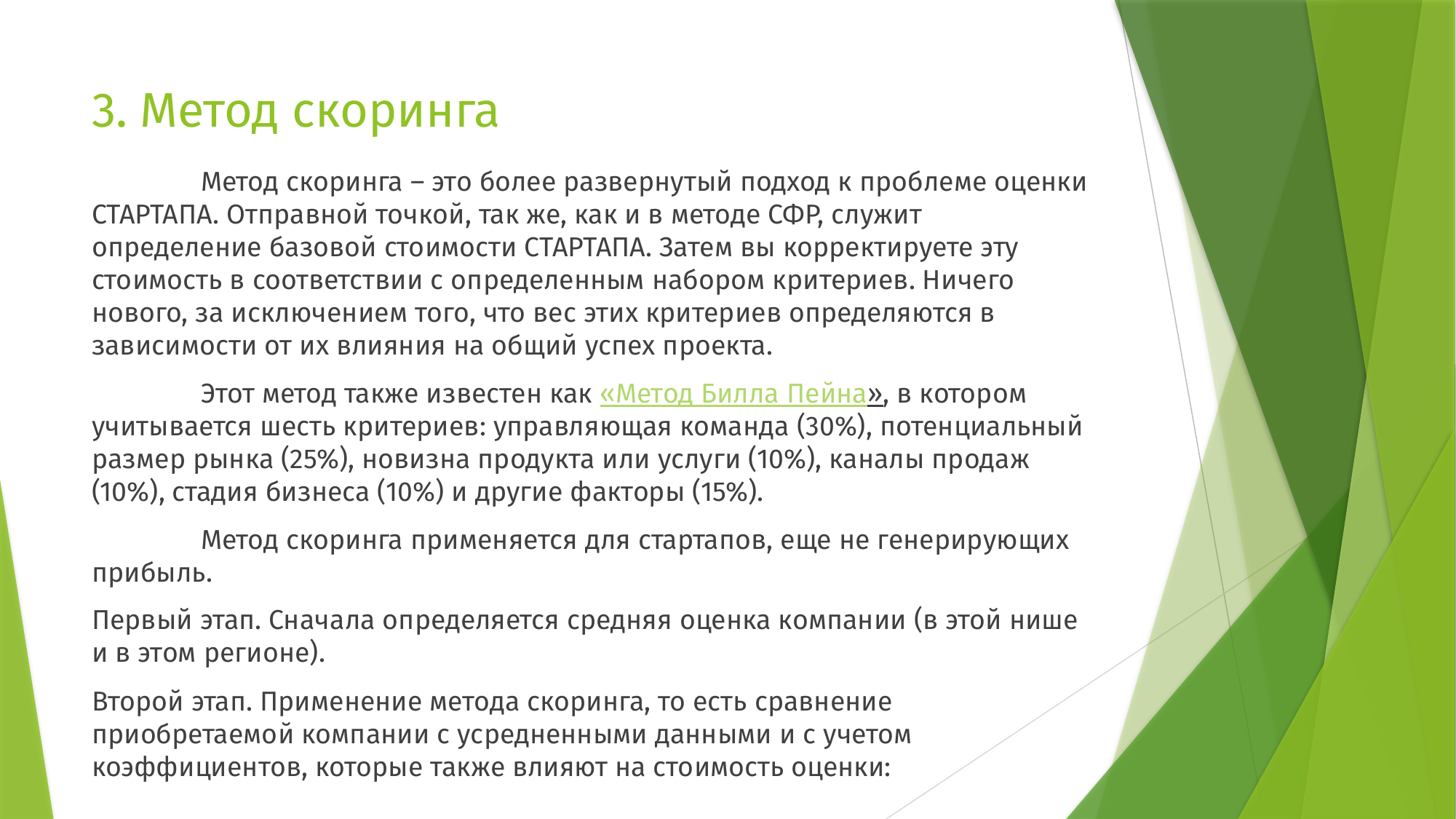

# 3. Метод скоринга
	Метод скоринга – это более развернутый подход к проблеме оценки СТАРТАПА. Отправной точкой, так же, как и в методе СФР, служит определение базовой стоимости СТАРТАПА. Затем вы корректируете эту стоимость в соответствии с определенным набором критериев. Ничего нового, за исключением того, что вес этих критериев определяются в зависимости от их влияния на общий успех проекта.
	Этот метод также известен как «Метод Билла Пейна», в котором учитывается шесть критериев: управляющая команда (30%), потенциальный размер рынка (25%), новизна продукта или услуги (10%), каналы продаж (10%), стадия бизнеса (10%) и другие факторы (15%).
	Метод скоринга применяется для стартапов, еще не генерирующих прибыль.
Первый этап. Сначала определяется средняя оценка компании (в этой нише и в этом регионе).
Второй этап. Применение метода скоринга, то есть сравнение приобретаемой компании с усредненными данными и с учетом коэффициентов, которые также влияют на стоимость оценки: